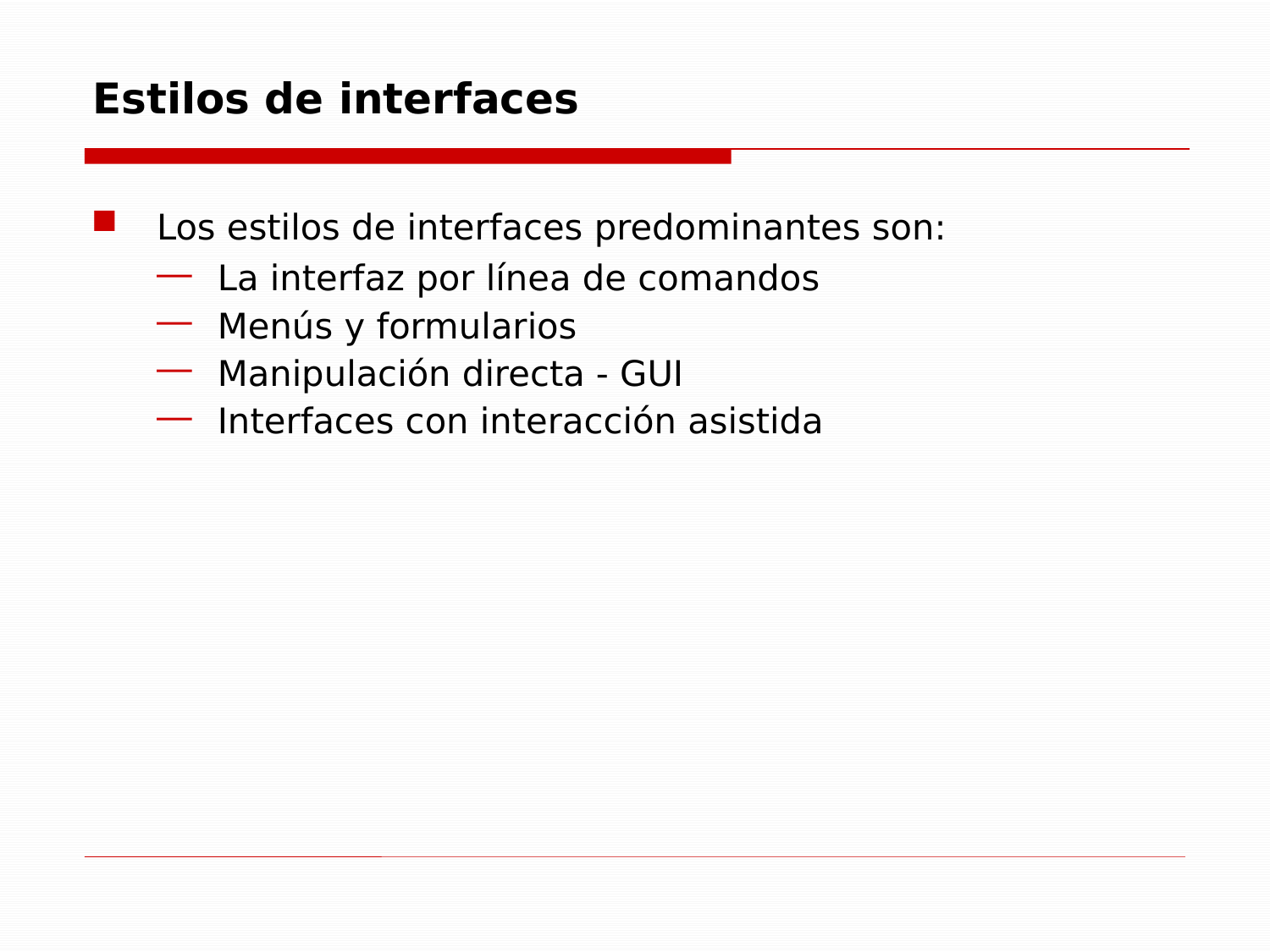

# Estilos de interfaces
Los estilos de interfaces predominantes son:
La interfaz por línea de comandos
Menús y formularios
Manipulación directa - GUI
Interfaces con interacción asistida